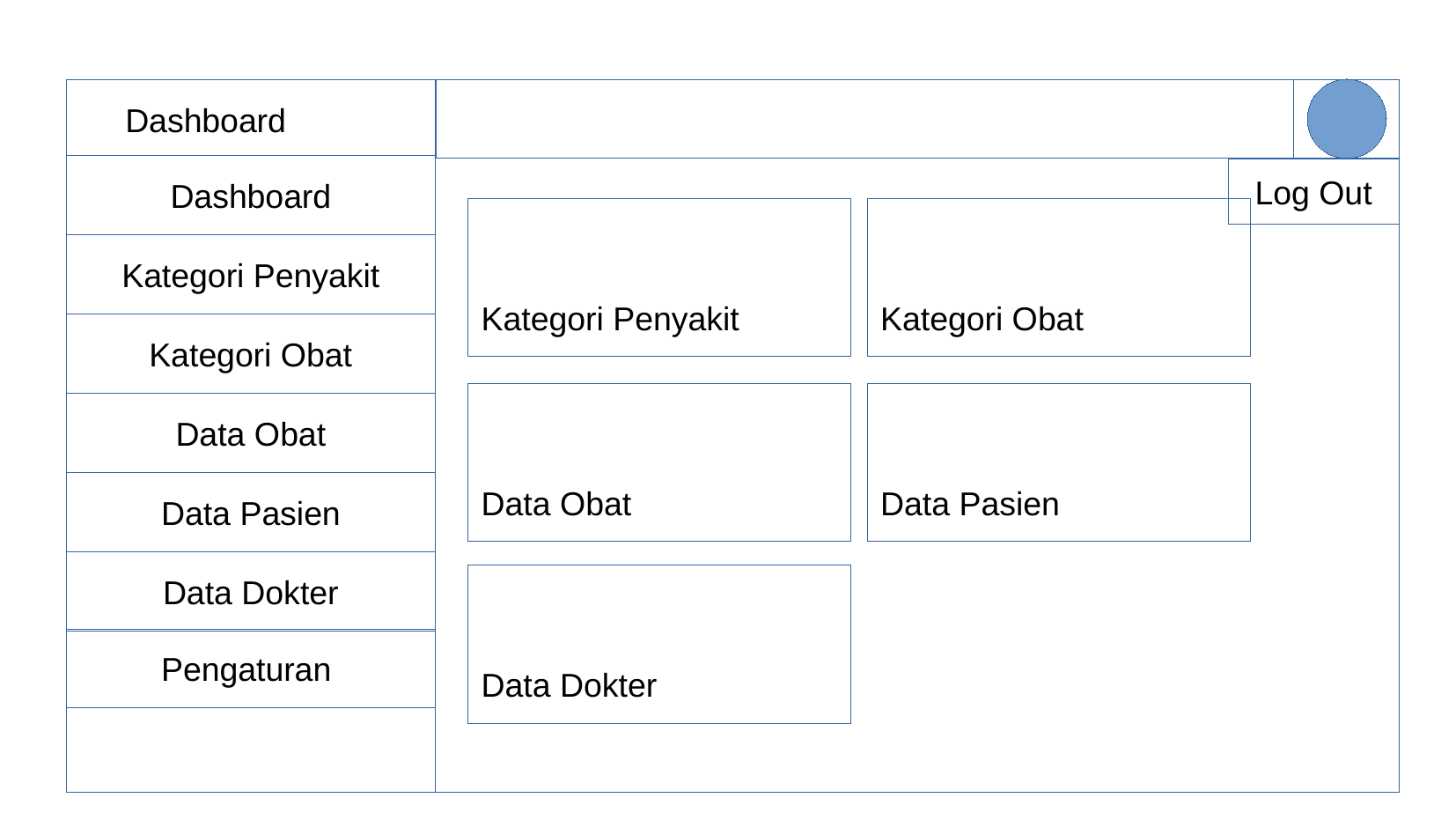

Dashboard

Dashboard
Log Out

Kategori Penyakit

Kategori Obat
Kategori Penyakit
Kategori Obat

Data Obat

Data Pasien
Data Obat
Data Pasien
Data Dokter

Data Dokter
Pengaturan